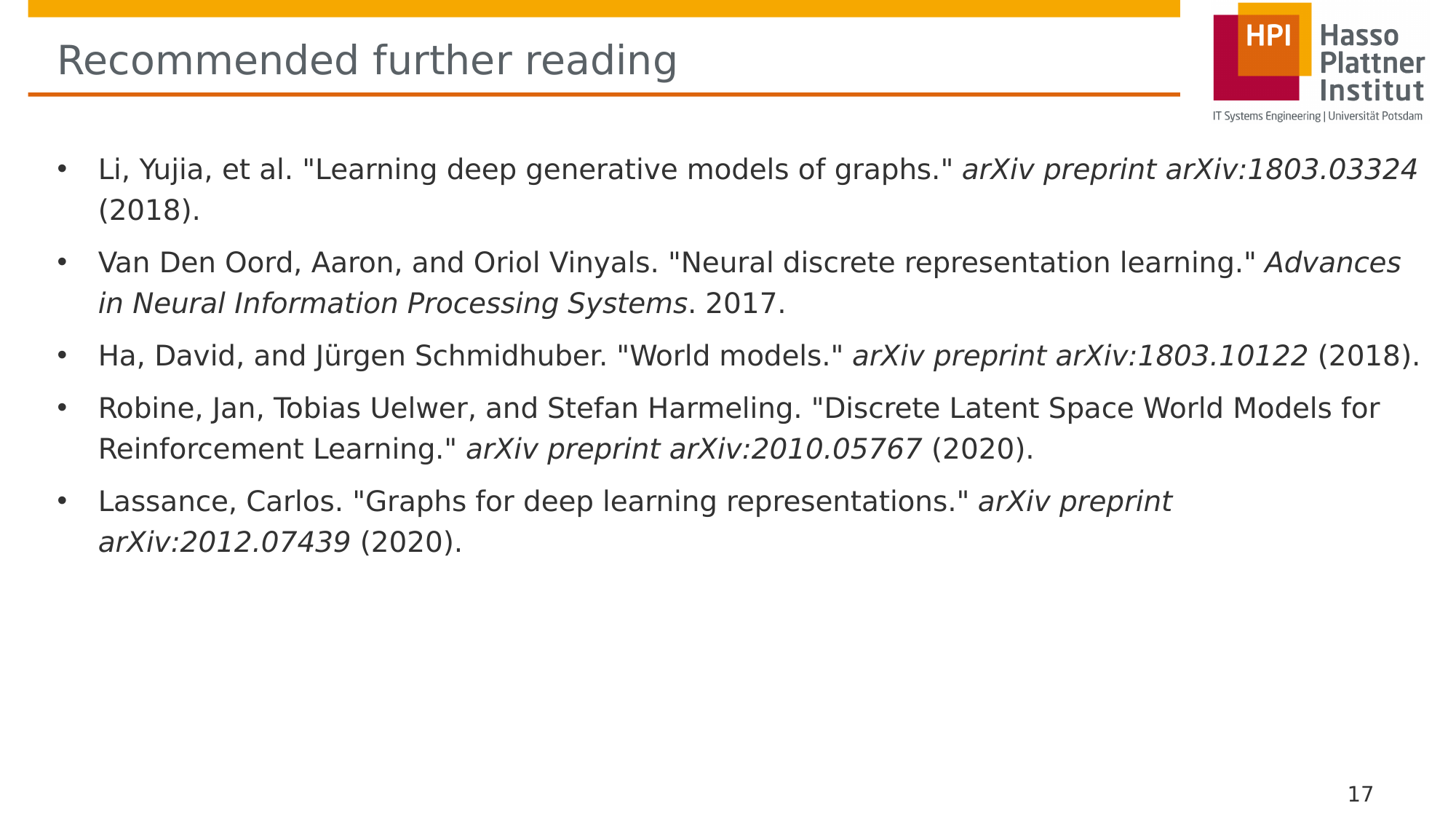

# Recommended further reading
Li, Yujia, et al. "Learning deep generative models of graphs." arXiv preprint arXiv:1803.03324 (2018).
Van Den Oord, Aaron, and Oriol Vinyals. "Neural discrete representation learning." Advances in Neural Information Processing Systems. 2017.
Ha, David, and Jürgen Schmidhuber. "World models." arXiv preprint arXiv:1803.10122 (2018).
Robine, Jan, Tobias Uelwer, and Stefan Harmeling. "Discrete Latent Space World Models for Reinforcement Learning." arXiv preprint arXiv:2010.05767 (2020).
Lassance, Carlos. "Graphs for deep learning representations." arXiv preprint arXiv:2012.07439 (2020).

17